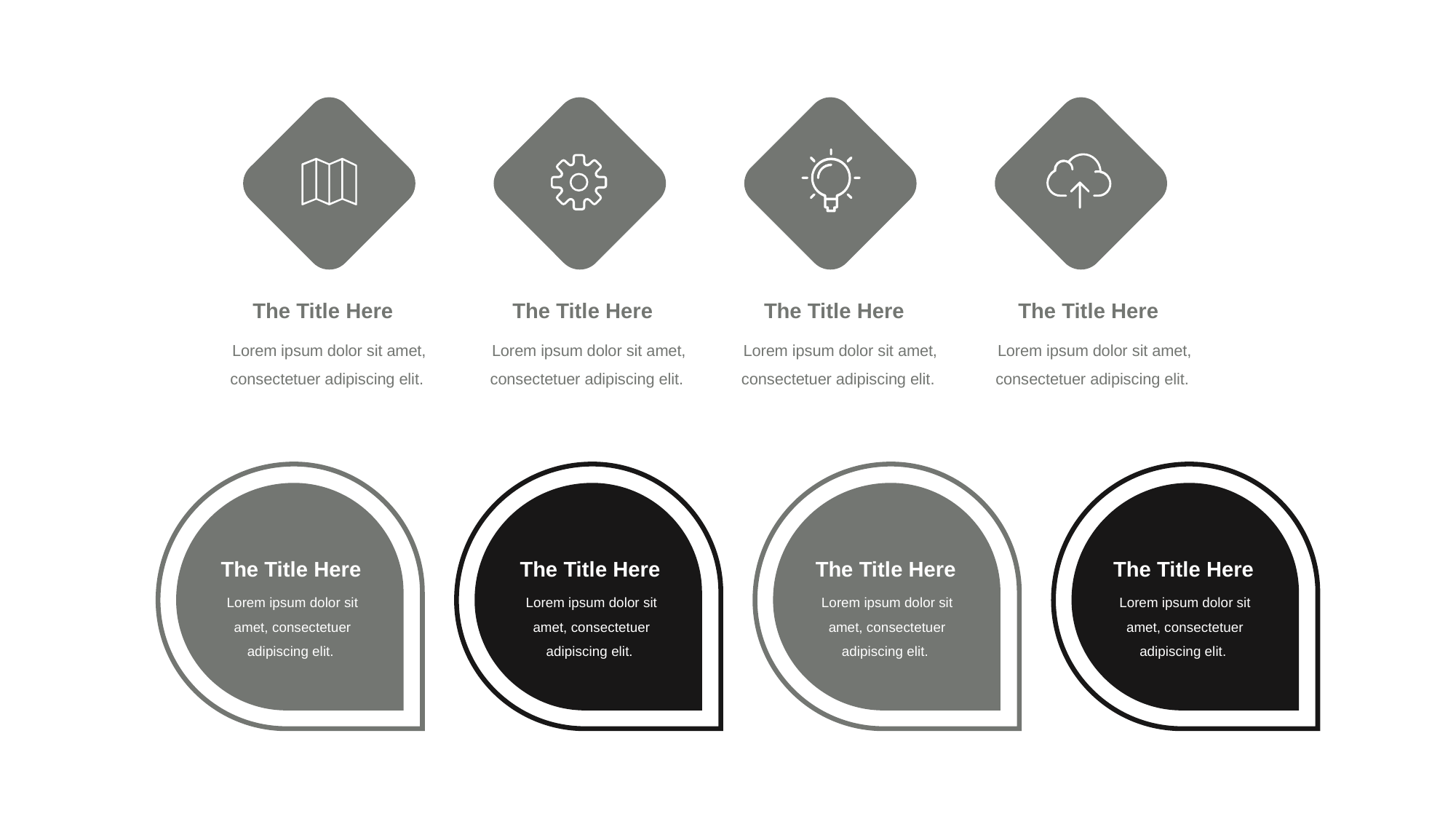

The Title Here
The Title Here
The Title Here
The Title Here
Lorem ipsum dolor sit amet, consectetuer adipiscing elit.
Lorem ipsum dolor sit amet, consectetuer adipiscing elit.
Lorem ipsum dolor sit amet, consectetuer adipiscing elit.
Lorem ipsum dolor sit amet, consectetuer adipiscing elit.

The Title Here
The Title Here
The Title Here
The Title Here
Lorem ipsum dolor sit amet, consectetuer adipiscing elit.
Lorem ipsum dolor sit amet, consectetuer adipiscing elit.
Lorem ipsum dolor sit amet, consectetuer adipiscing elit.
Lorem ipsum dolor sit amet, consectetuer adipiscing elit.